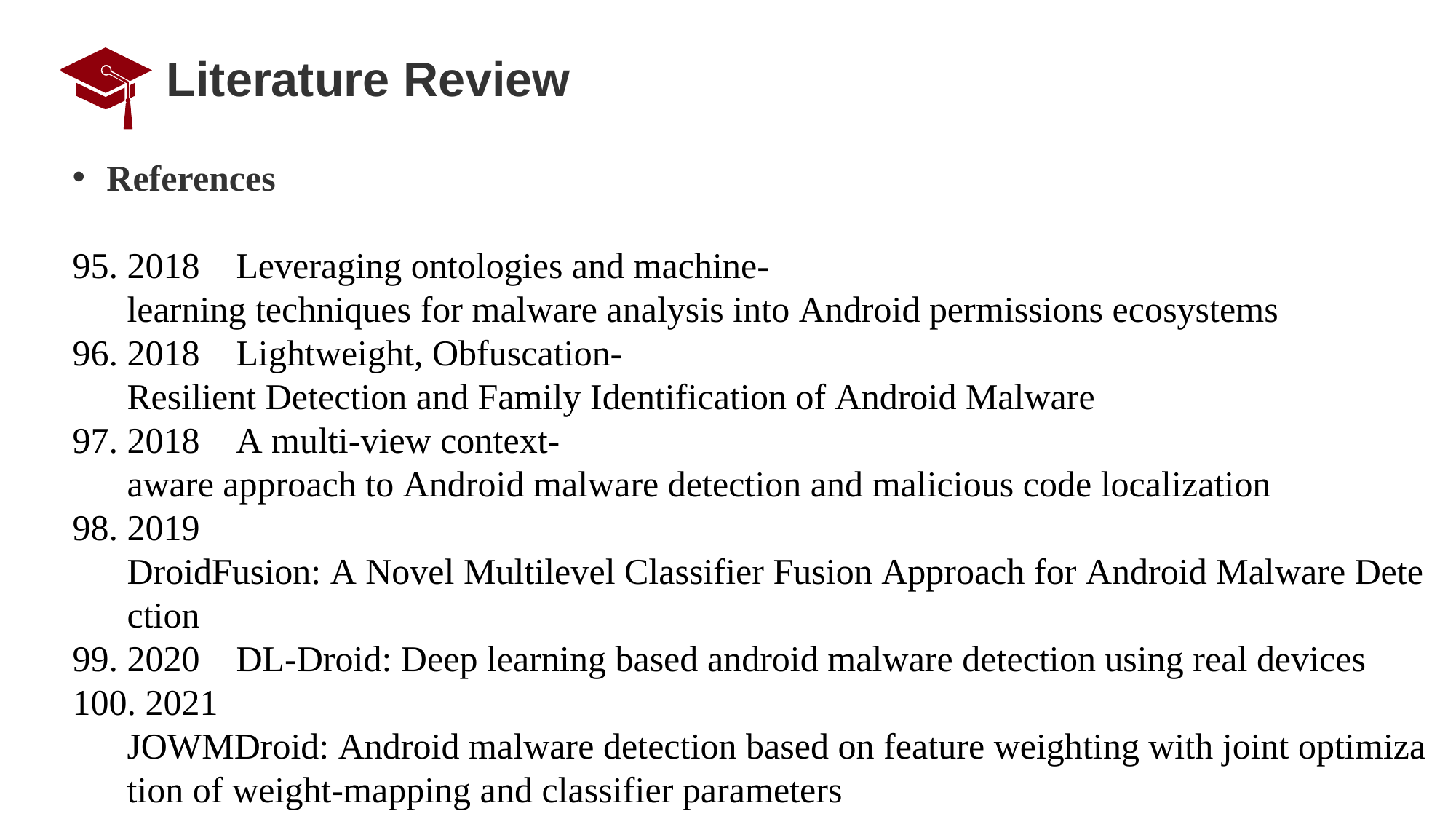

# Literature Review
References

2018	Leveraging ontologies and machine-learning techniques for malware analysis into Android permissions ecosystems
2018	Lightweight, Obfuscation-Resilient Detection and Family Identification of Android Malware
2018	A multi-view context-aware approach to Android malware detection and malicious code localization
2019	DroidFusion: A Novel Multilevel Classifier Fusion Approach for Android Malware Detection
2020	DL-Droid: Deep learning based android malware detection using real devices
 2021	JOWMDroid: Android malware detection based on feature weighting with joint optimization of weight-mapping and classifier parameters
 2020	Towards using unstructured user input request for malware detection